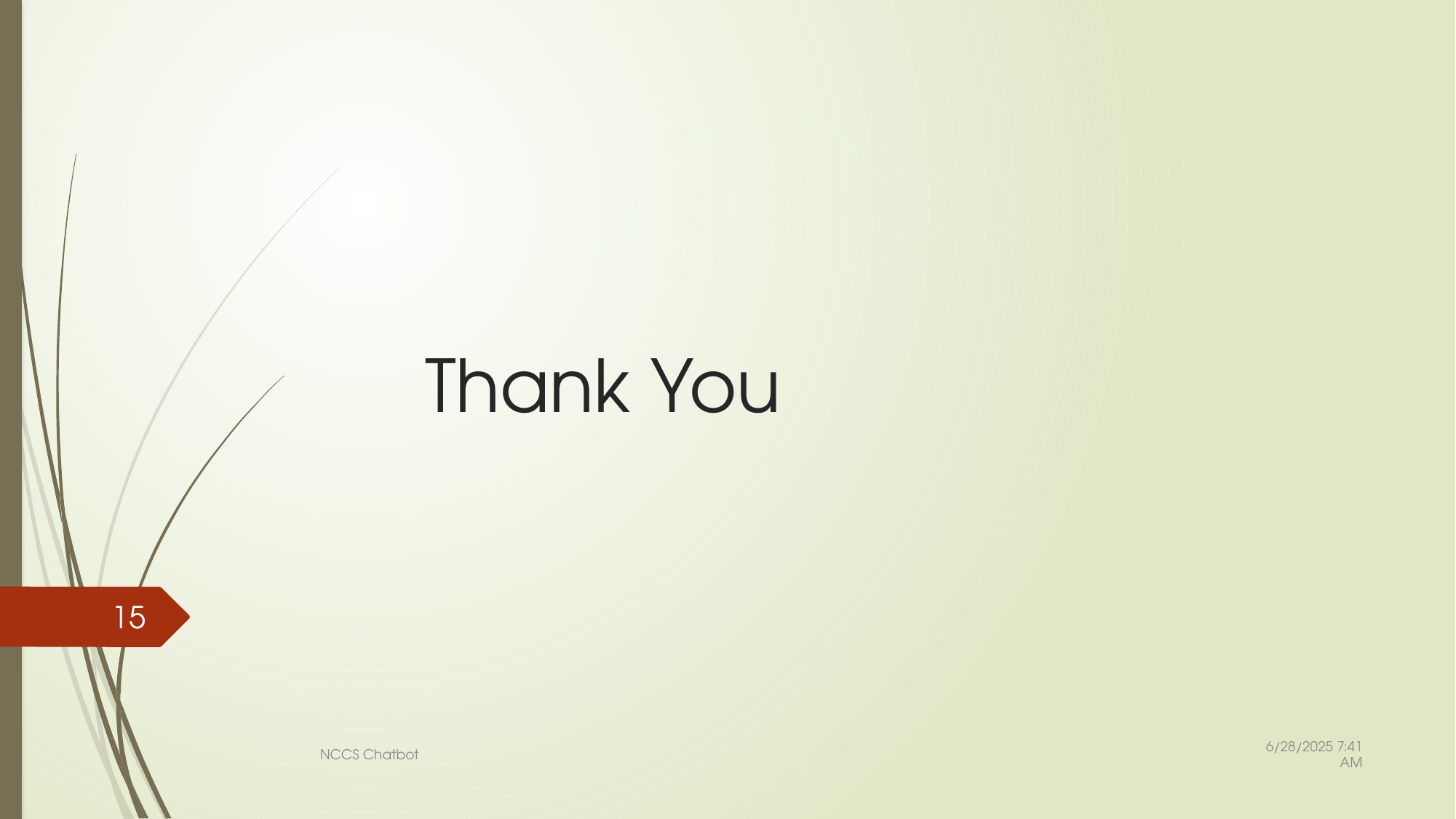

# Thank You
15
6/28/2025 7:41 AM
NCCS Chatbot